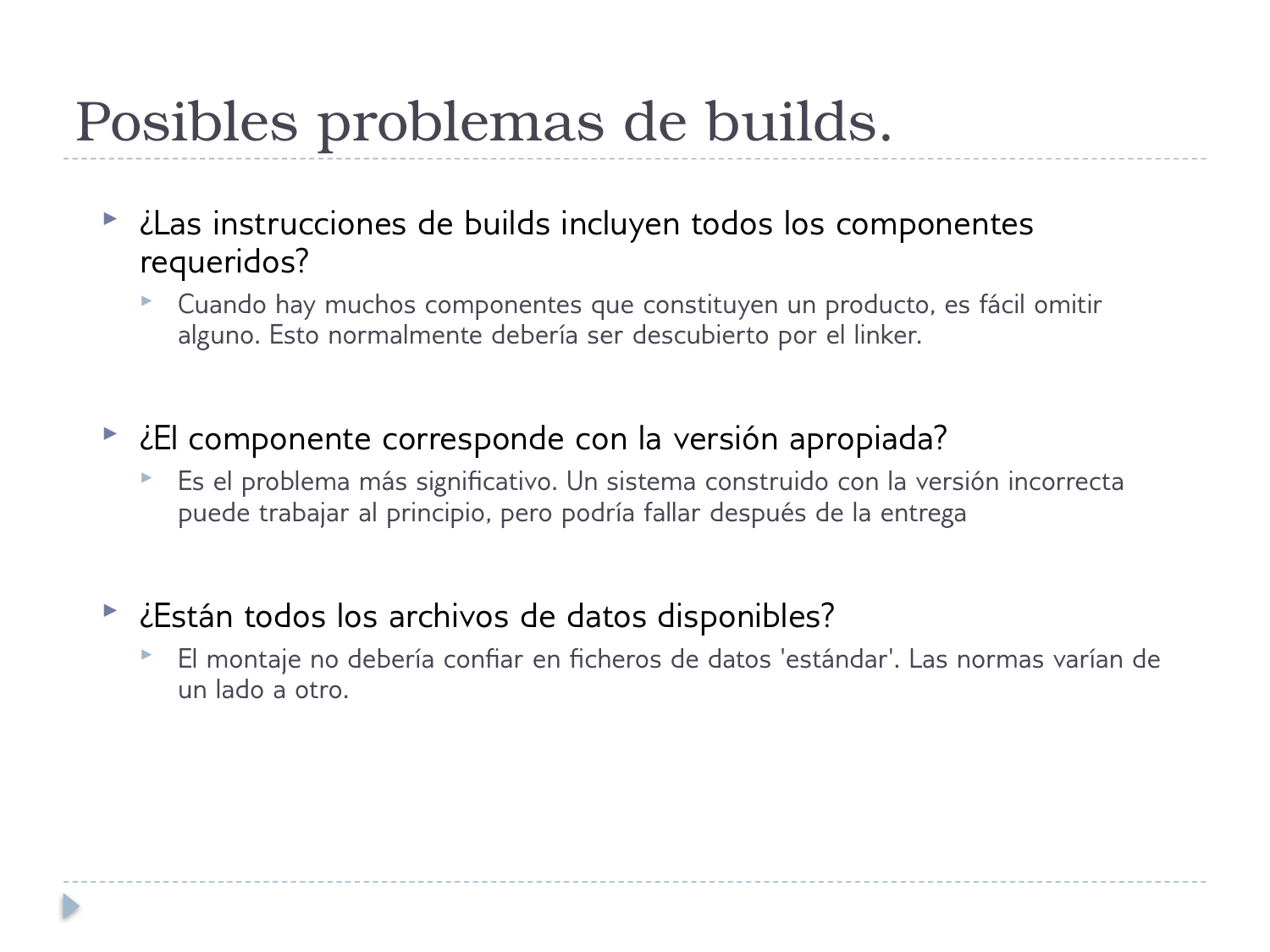

# Posibles problemas de builds.
¿Las instrucciones de builds incluyen todos los componentes requeridos?
Cuando hay muchos componentes que constituyen un producto, es fácil omitir alguno. Esto normalmente debería ser descubierto por el linker.

¿El componente corresponde con la versión apropiada?
Es el problema más significativo. Un sistema construido con la versión incorrecta puede trabajar al principio, pero podría fallar después de la entrega

¿Están todos los archivos de datos disponibles?
El montaje no debería confiar en ficheros de datos 'estándar'. Las normas varían de un lado a otro.